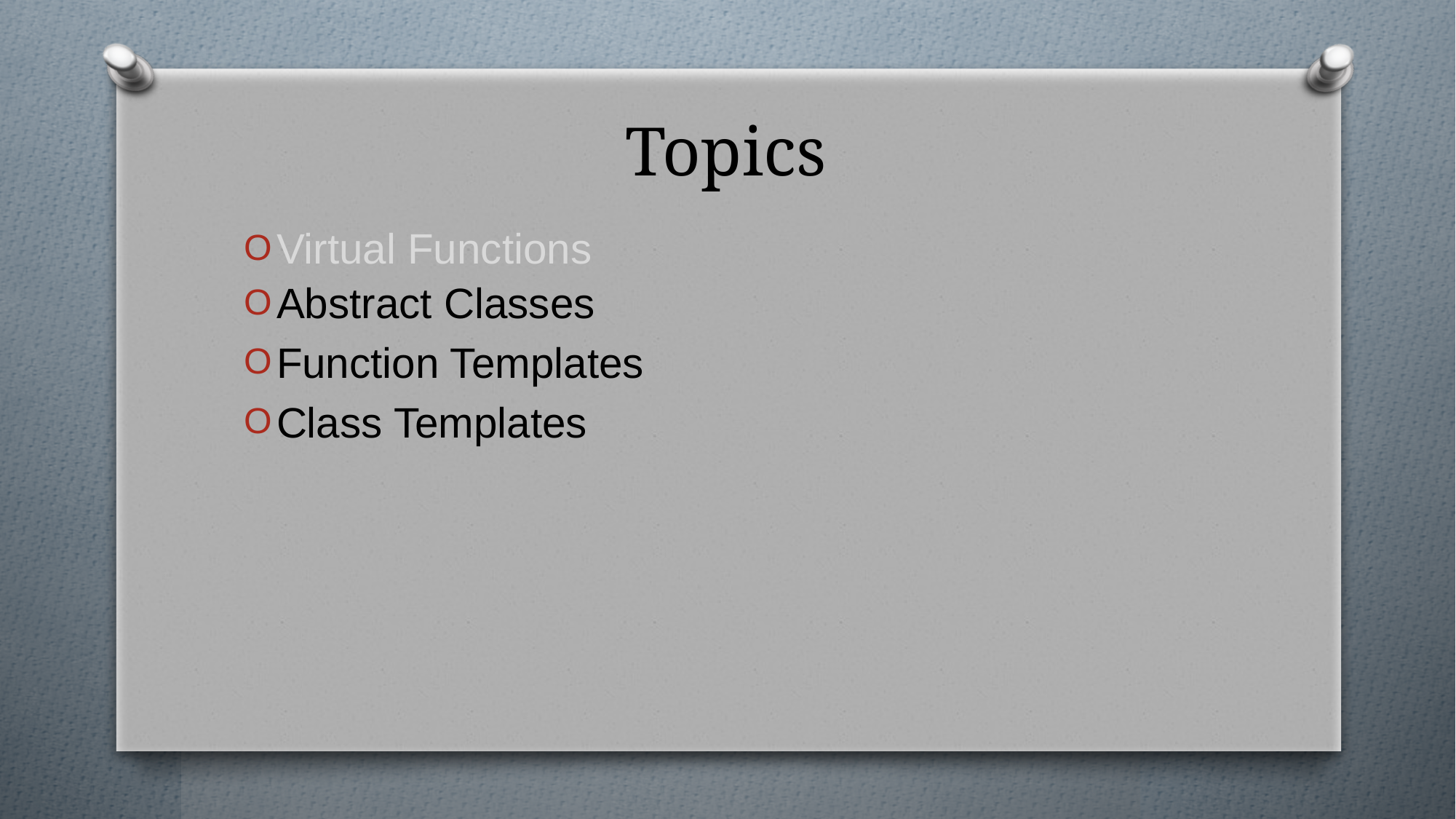

# Topics
Virtual Functions
Abstract Classes
Function Templates
Class Templates